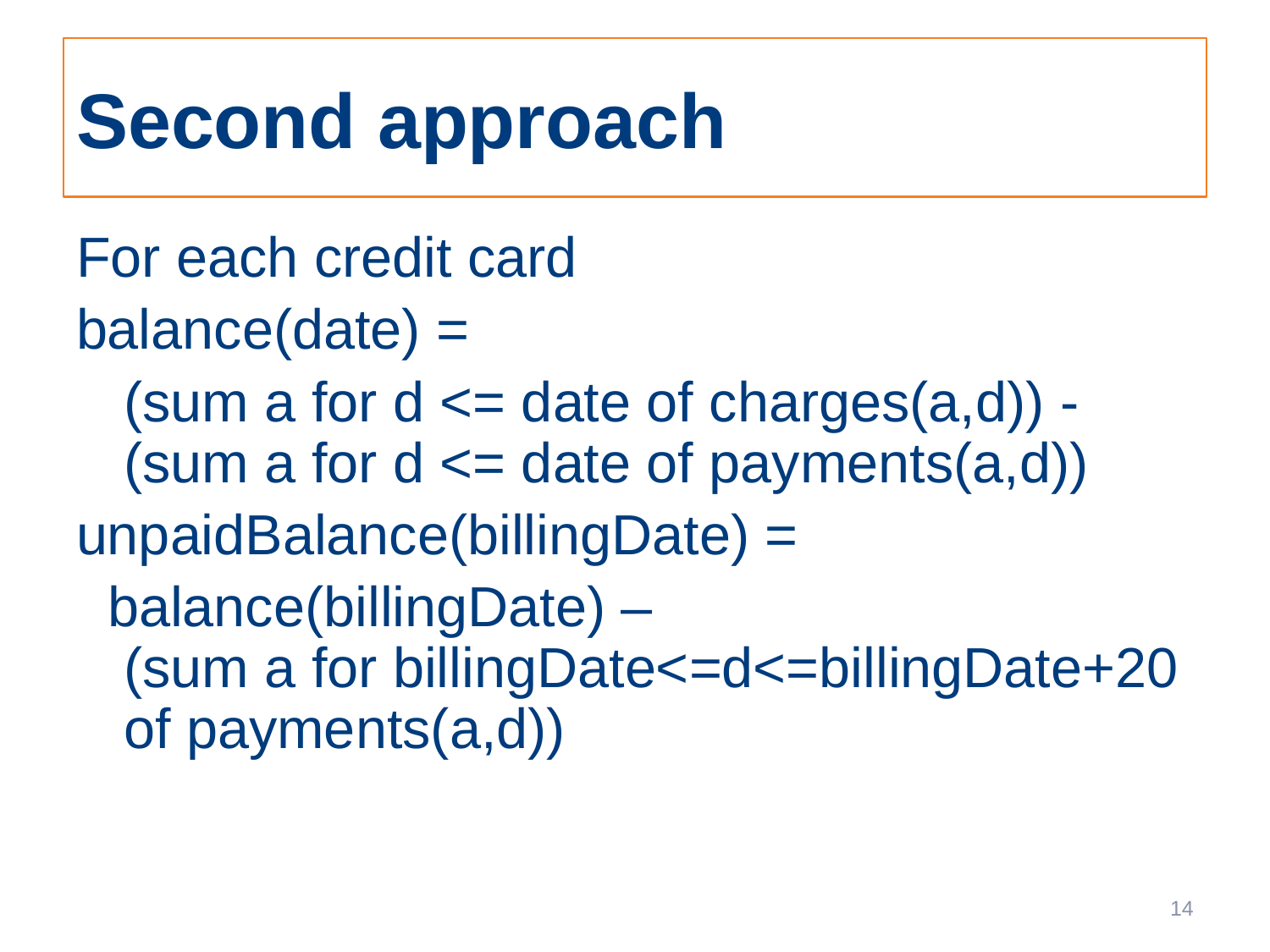

# Second approach
For each credit card
balance(date) =
	(sum a for d <= date of charges(a,d)) -  (sum a for d <= date of payments(a,d))
unpaidBalance(billingDate) =
  balance(billingDate) –
(sum a for billingDate<=d<=billingDate+20 of payments(a,d))
14